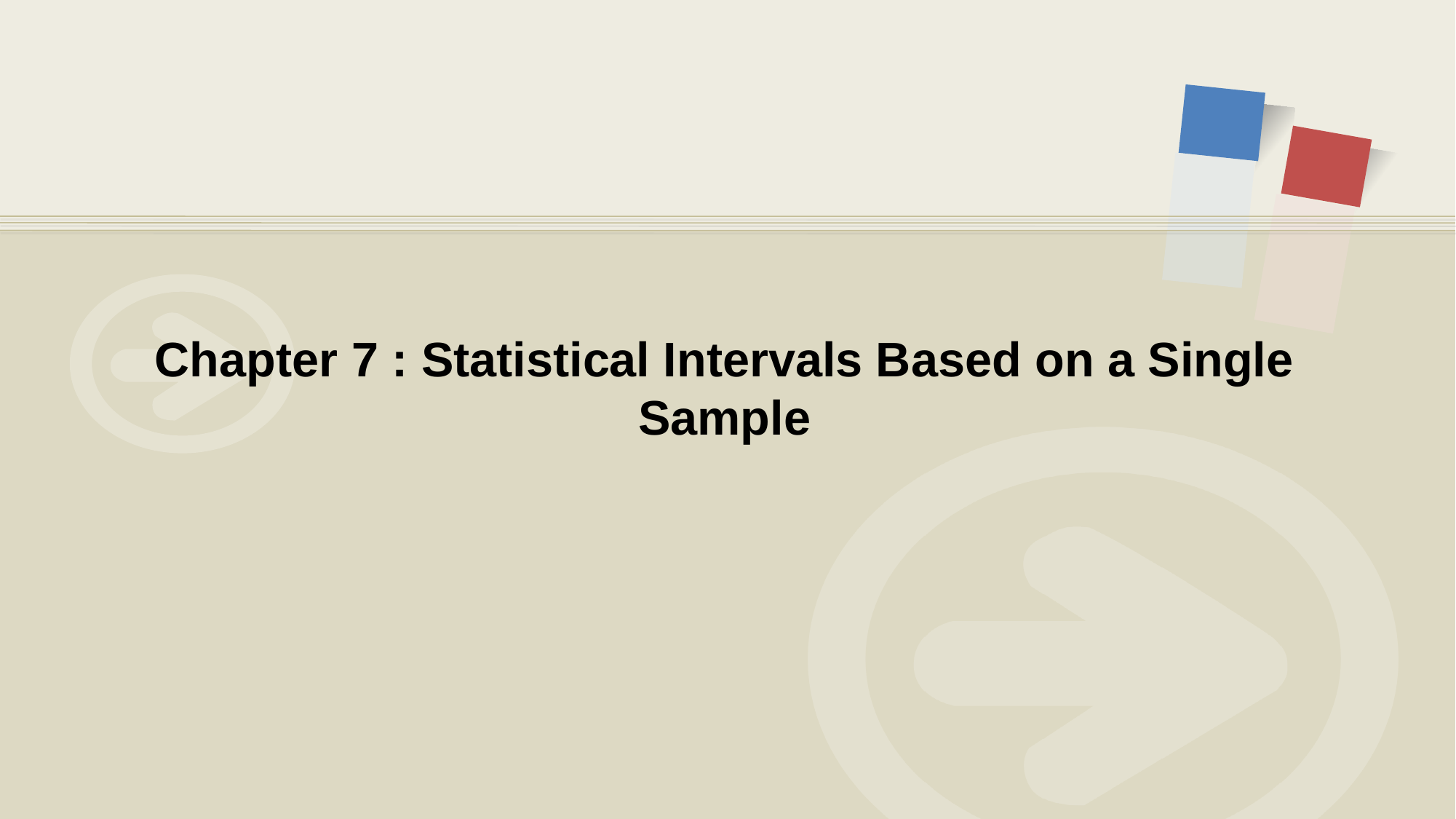

# Chapter 7 : Statistical Intervals Based on a Single Sample